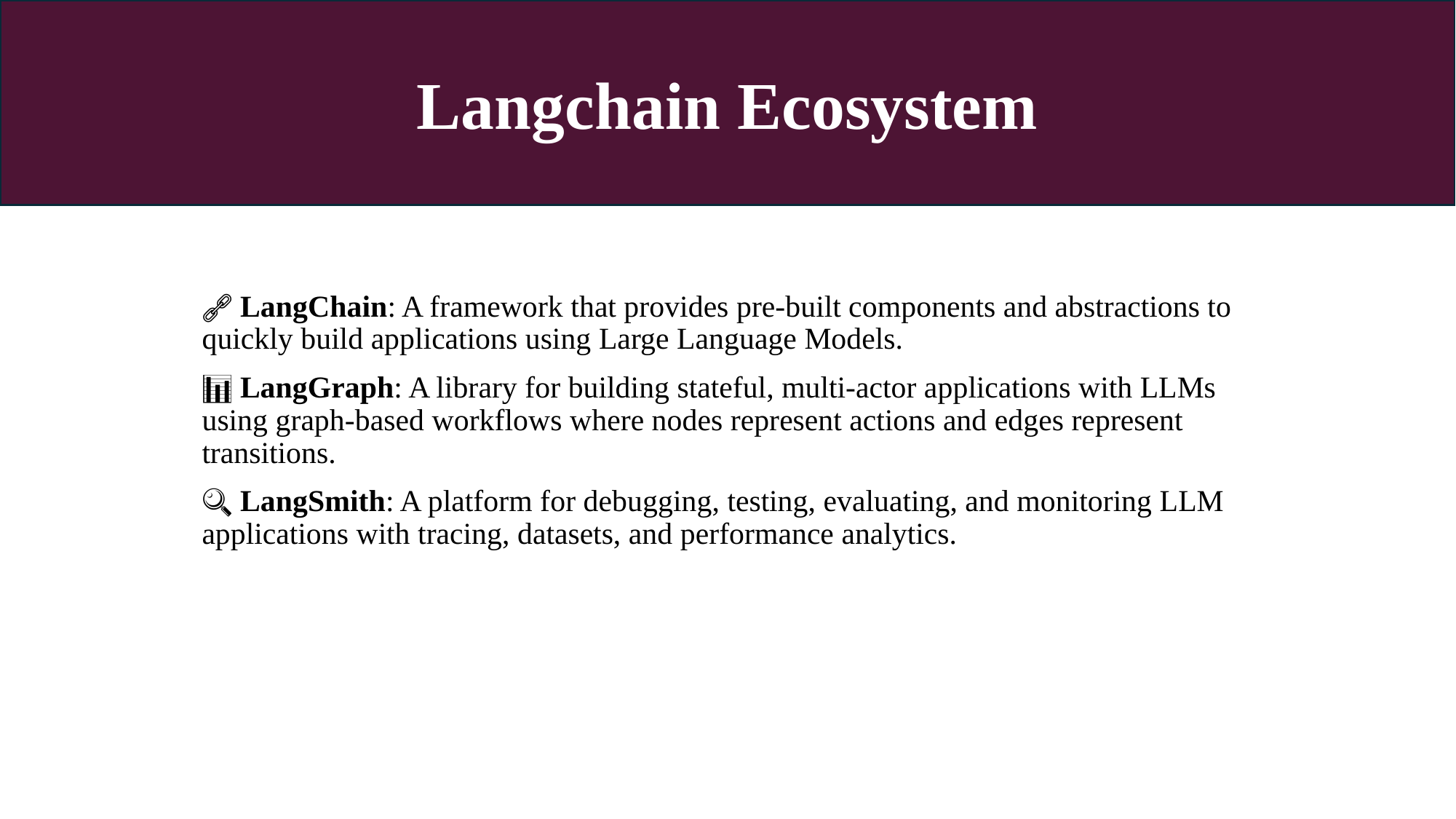

Langchain Ecosystem
# Langchain Ecosystem
🔗 LangChain: A framework that provides pre-built components and abstractions to quickly build applications using Large Language Models.
📊 LangGraph: A library for building stateful, multi-actor applications with LLMs using graph-based workflows where nodes represent actions and edges represent transitions.
🔍 LangSmith: A platform for debugging, testing, evaluating, and monitoring LLM applications with tracing, datasets, and performance analytics.